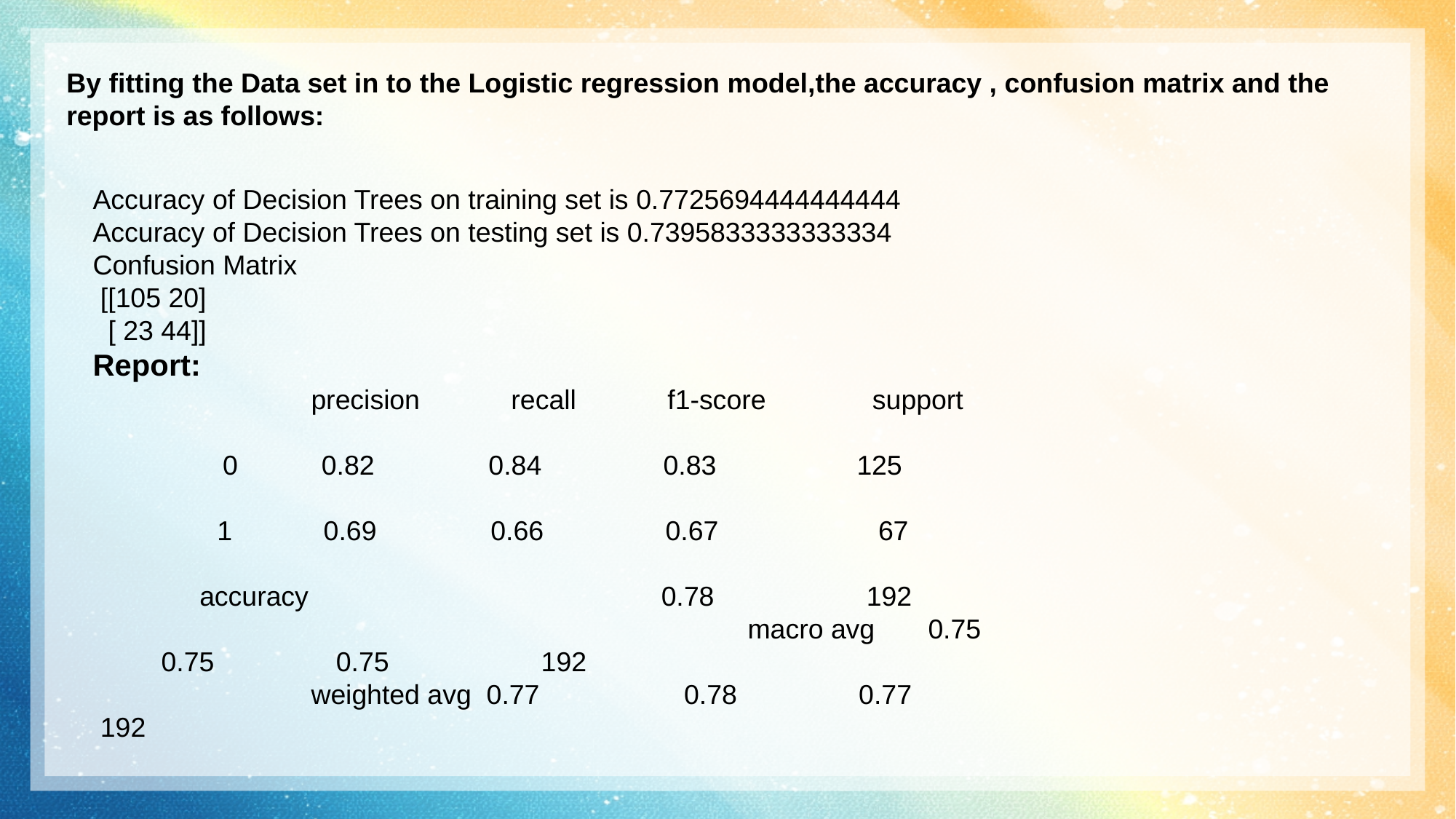

By fitting the Data set in to the Logistic regression model,the accuracy , confusion matrix and the report is as follows:
Accuracy of Decision Trees on training set is 0.7725694444444444
Accuracy of Decision Trees on testing set is 0.7395833333333334
Confusion Matrix
 [[105 20]
  [ 23 44]]
Report:
                         	precision            recall            f1-score              support
                 0           0.82               0.84                0.83                  	125                                                                                                                                                      	  1            0.69               0.66                0.67                     67
              accuracy				   0.78                    192                                                                                               	macro avg       0.75                   0.75                0.75                    192                                                                                        	weighted avg  0.77                   0.78                0.77                    192